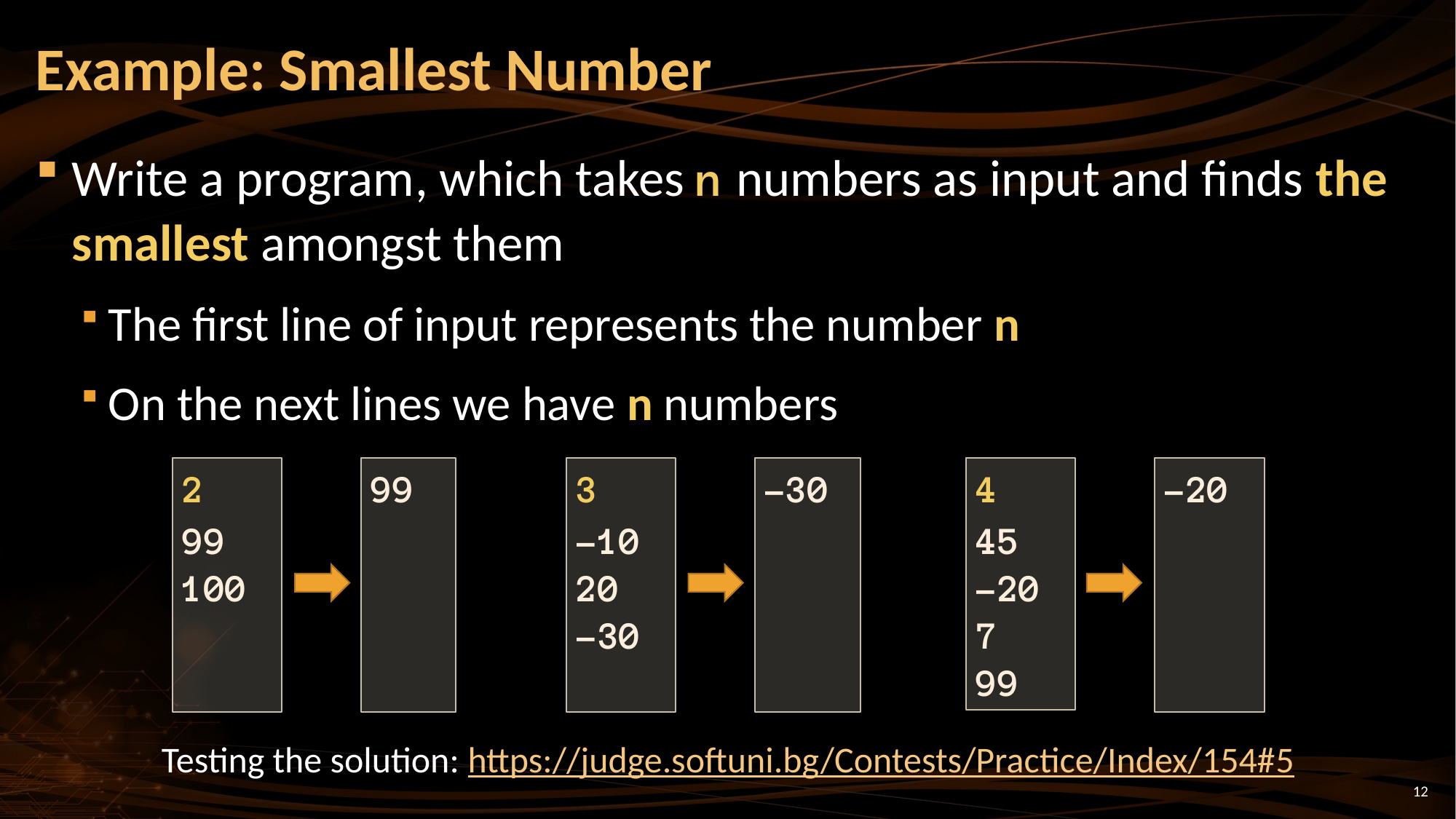

# Example: Smallest Number
Write a program, which takes n numbers as input and finds the smallest amongst them
The first line of input represents the number n
On the next lines we have n numbers

-30
99
-20
2
99
100
3
-10
20
-30
4
45
-20
7
99

Testing the solution: https://judge.softuni.bg/Contests/Practice/Index/154#5
12